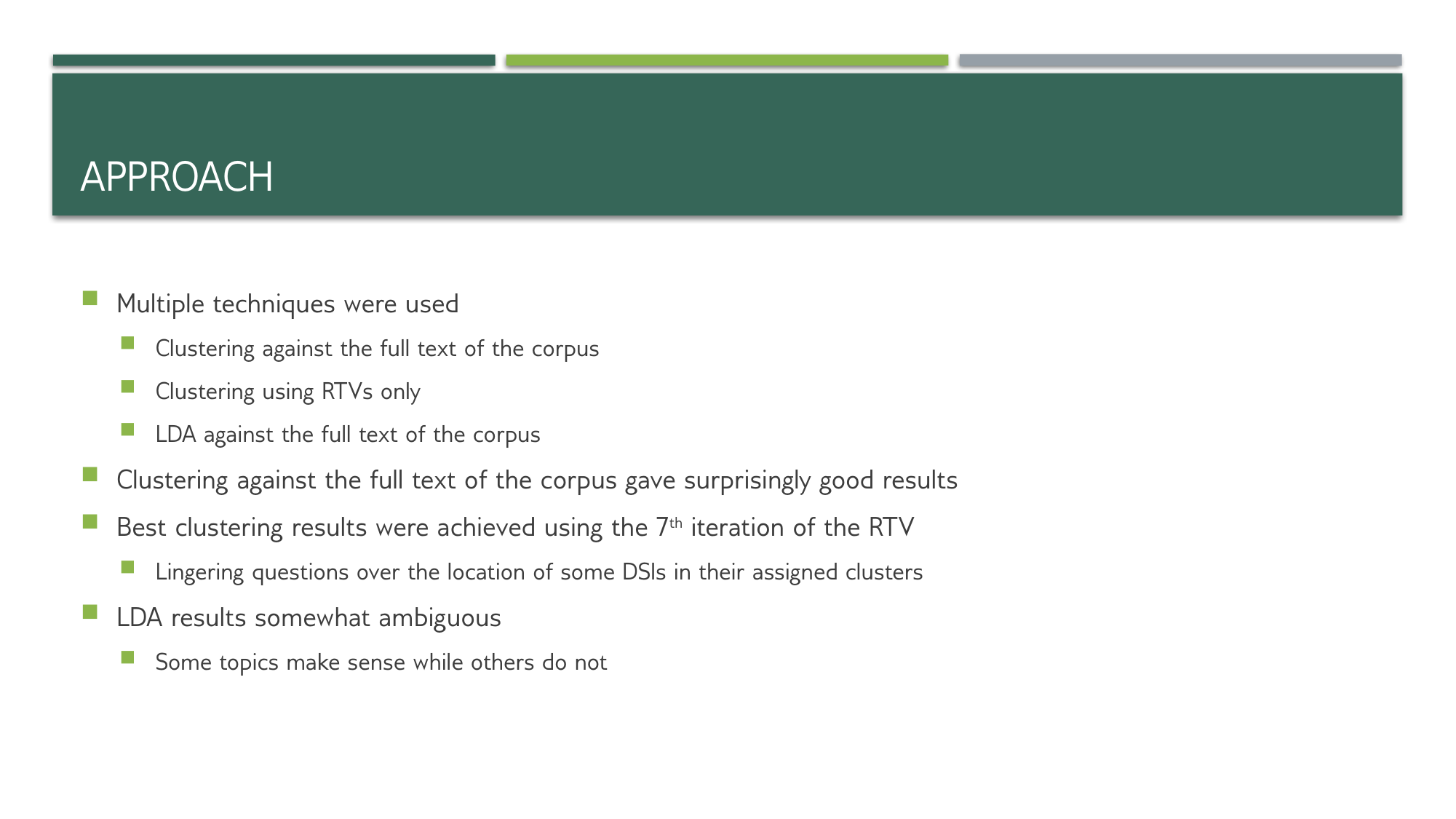

# Approach
Multiple techniques were used
Clustering against the full text of the corpus
Clustering using RTVs only
LDA against the full text of the corpus
Clustering against the full text of the corpus gave surprisingly good results
Best clustering results were achieved using the 7th iteration of the RTV
Lingering questions over the location of some DSIs in their assigned clusters
LDA results somewhat ambiguous
Some topics make sense while others do not